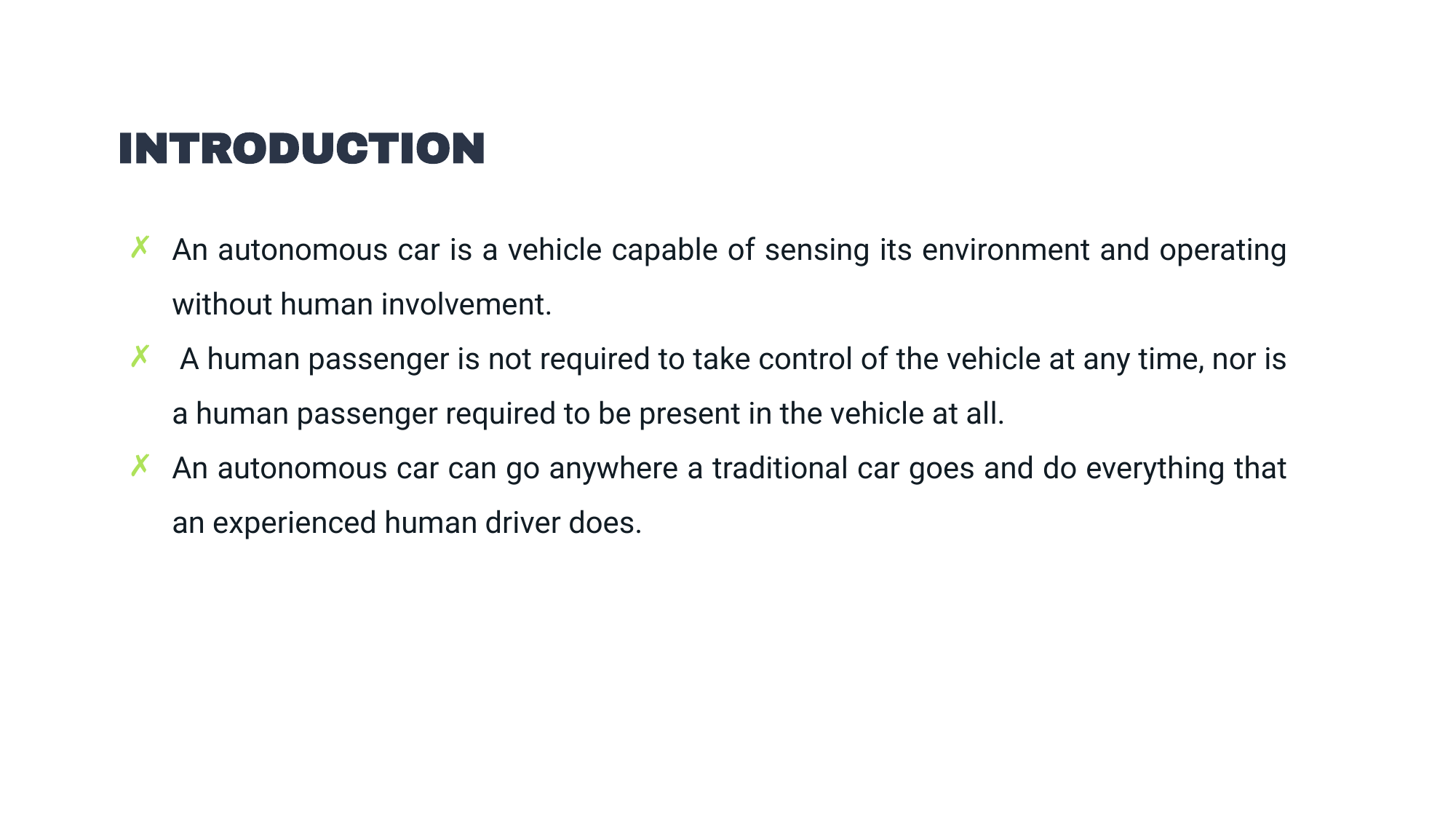

# INTRODUCTION
An autonomous car is a vehicle capable of sensing its environment and operating without human involvement.
 A human passenger is not required to take control of the vehicle at any time, nor is a human passenger required to be present in the vehicle at all.
An autonomous car can go anywhere a traditional car goes and do everything that an experienced human driver does.